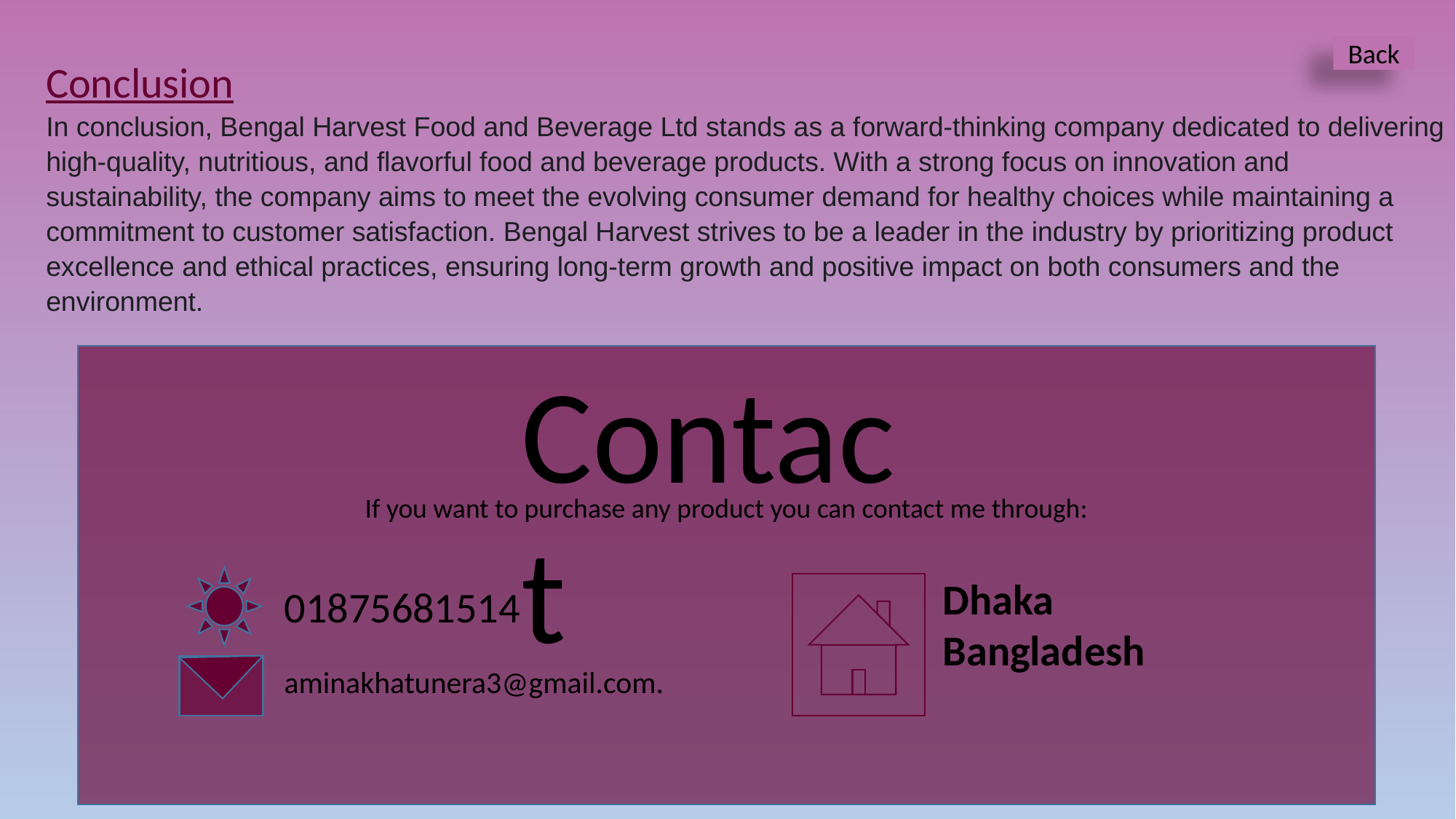

Back
Conclusion
In conclusion, Bengal Harvest Food and Beverage Ltd stands as a forward-thinking company dedicated to delivering high-quality, nutritious, and flavorful food and beverage products. With a strong focus on innovation and sustainability, the company aims to meet the evolving consumer demand for healthy choices while maintaining a commitment to customer satisfaction. Bengal Harvest strives to be a leader in the industry by prioritizing product excellence and ethical practices, ensuring long-term growth and positive impact on both consumers and the environment.
Contact

If you want to purchase any product you can contact me through:
Dhaka
Bangladesh

01875681514

aminakhatunera3@gmail.com.